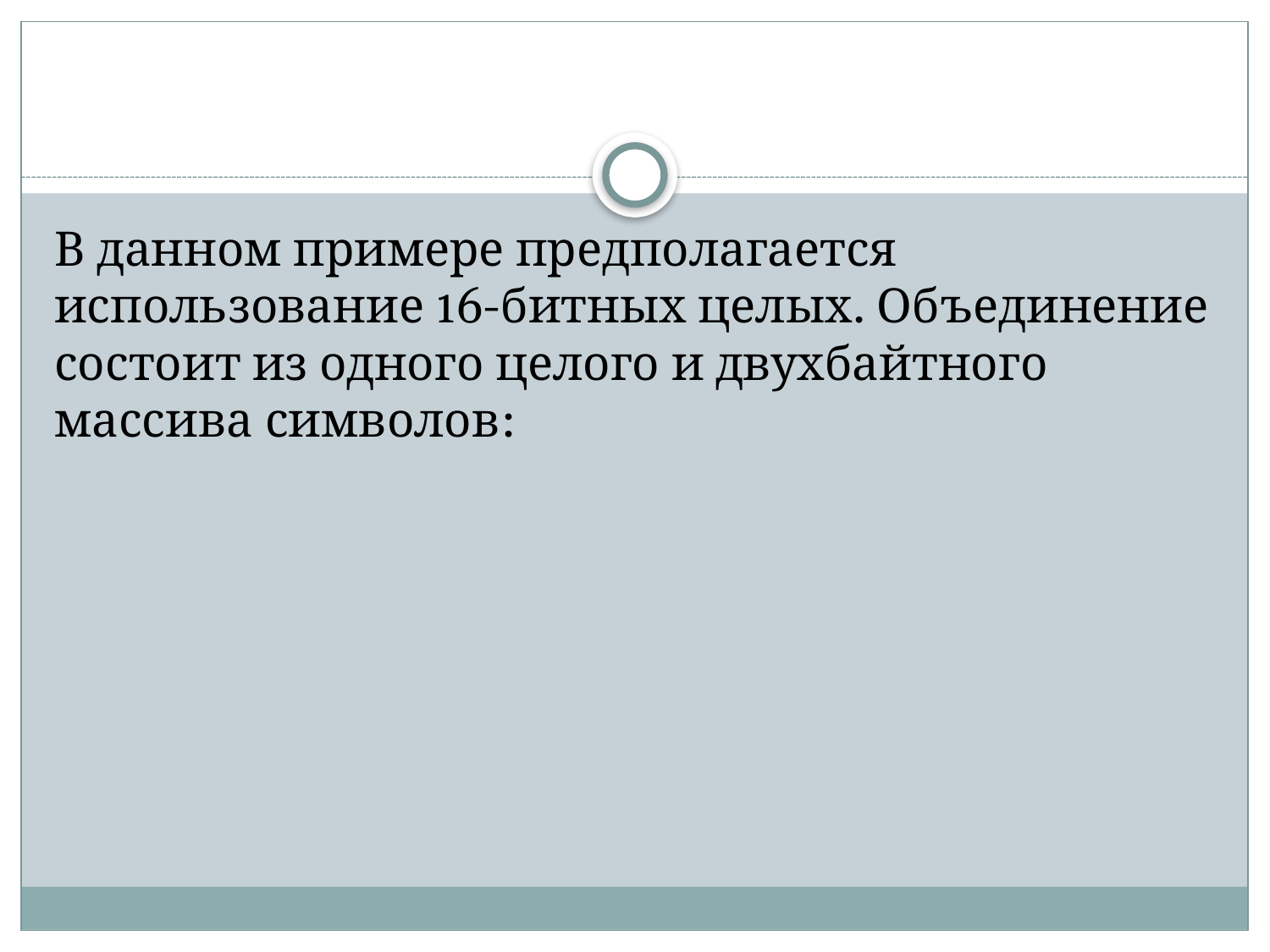

#
В данном примере предполагается использование 16-битных целых. Объединение состоит из одного целого и двухбайтного массива символов: